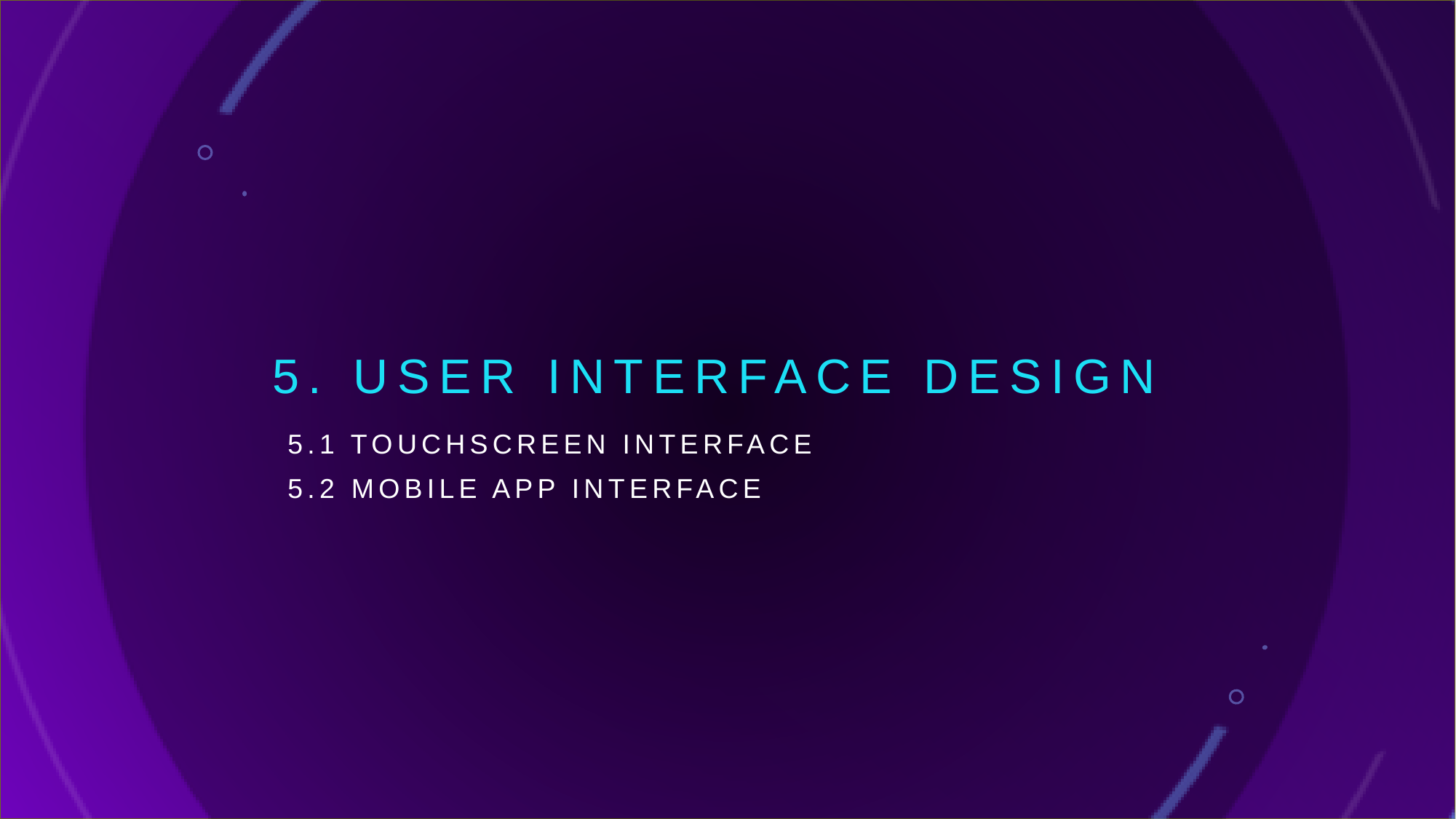

# 5. User Interface Design
5.1 Touchscreen Interface
5.2 Mobile App Interface